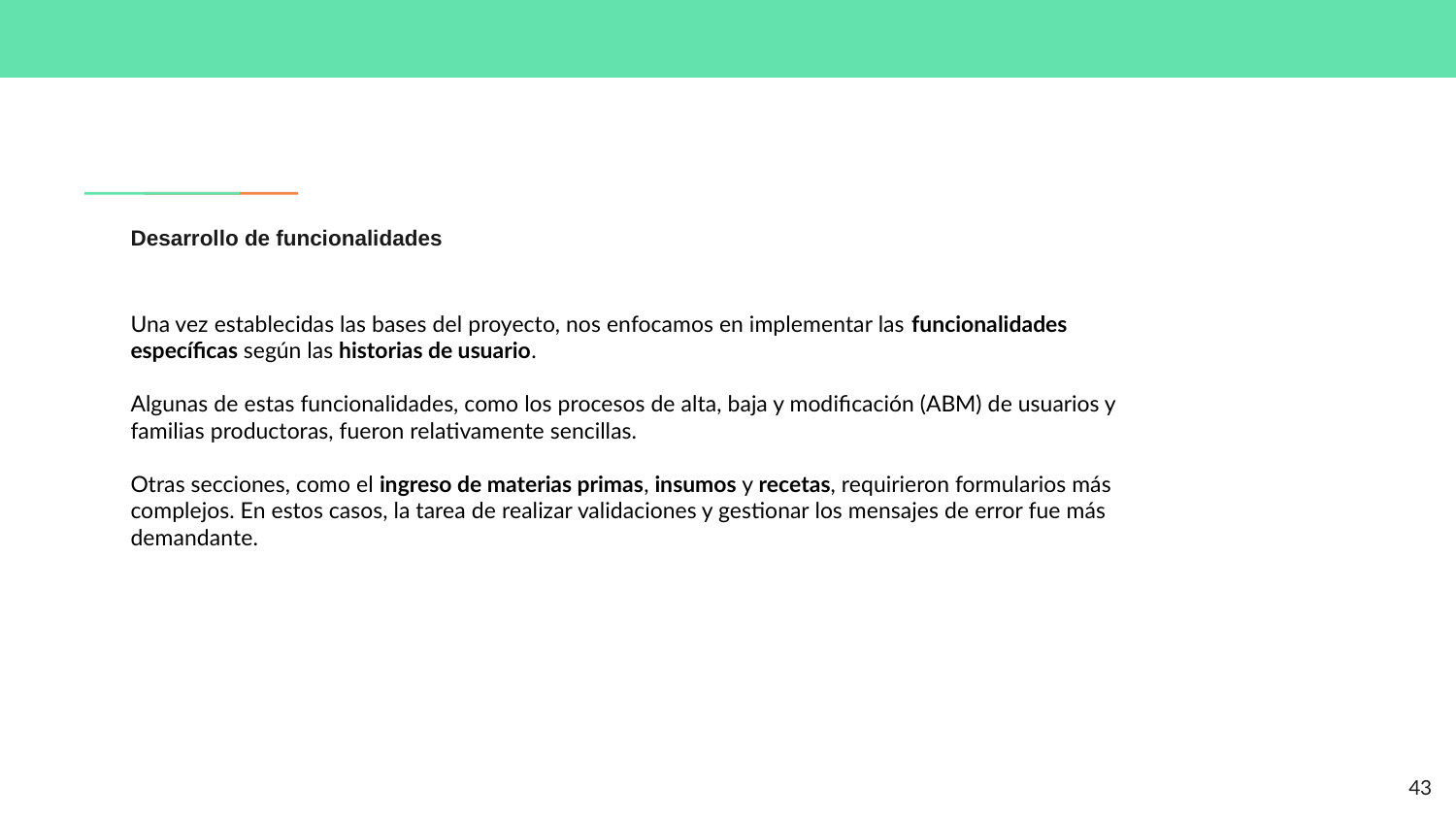

# Desarrollo de funcionalidades
Una vez establecidas las bases del proyecto, nos enfocamos en implementar las funcionalidades específicas según las historias de usuario.

Algunas de estas funcionalidades, como los procesos de alta, baja y modificación (ABM) de usuarios y familias productoras, fueron relativamente sencillas.

Otras secciones, como el ingreso de materias primas, insumos y recetas, requirieron formularios más complejos. En estos casos, la tarea de realizar validaciones y gestionar los mensajes de error fue más demandante.

43